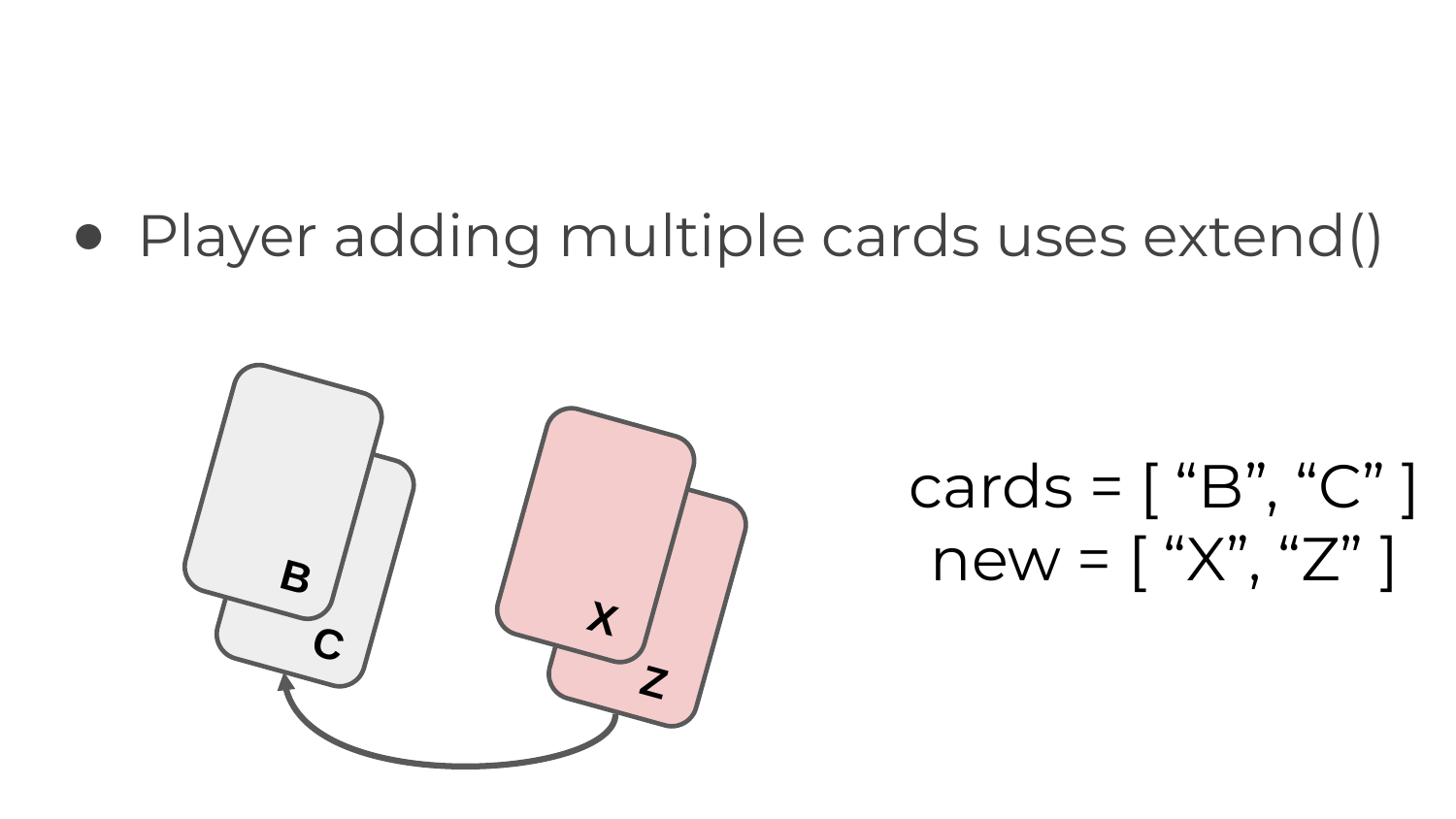

Player adding multiple cards uses extend()

      B

     X
cards = [ “B”, “C” ]
new = [ “X”, “Z” ]

      C

     Z